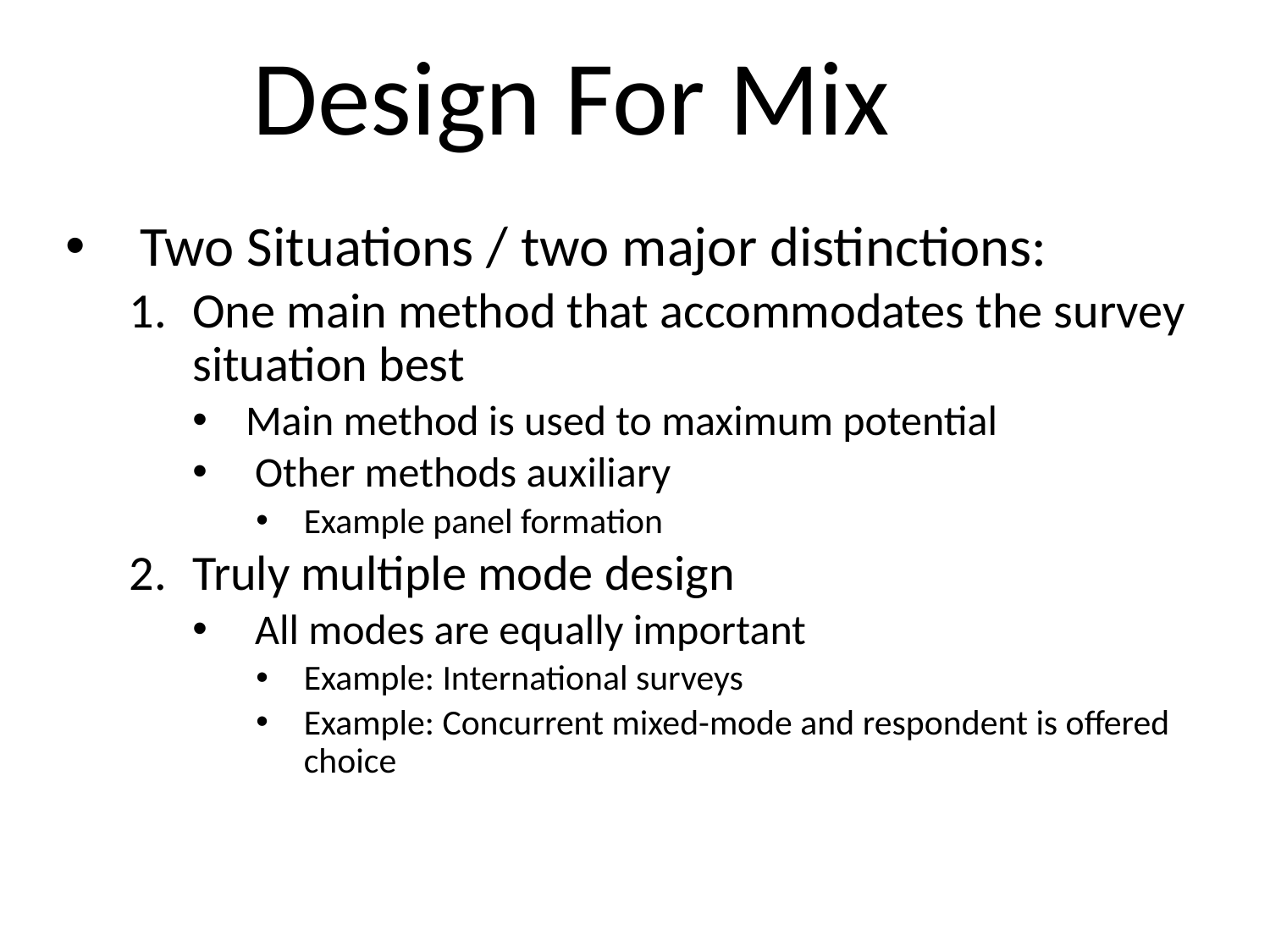

# Design For Mix
Two Situations / two major distinctions:
One main method that accommodates the survey situation best
Main method is used to maximum potential
 Other methods auxiliary
Example panel formation
Truly multiple mode design
 All modes are equally important
Example: International surveys
Example: Concurrent mixed-mode and respondent is offered choice